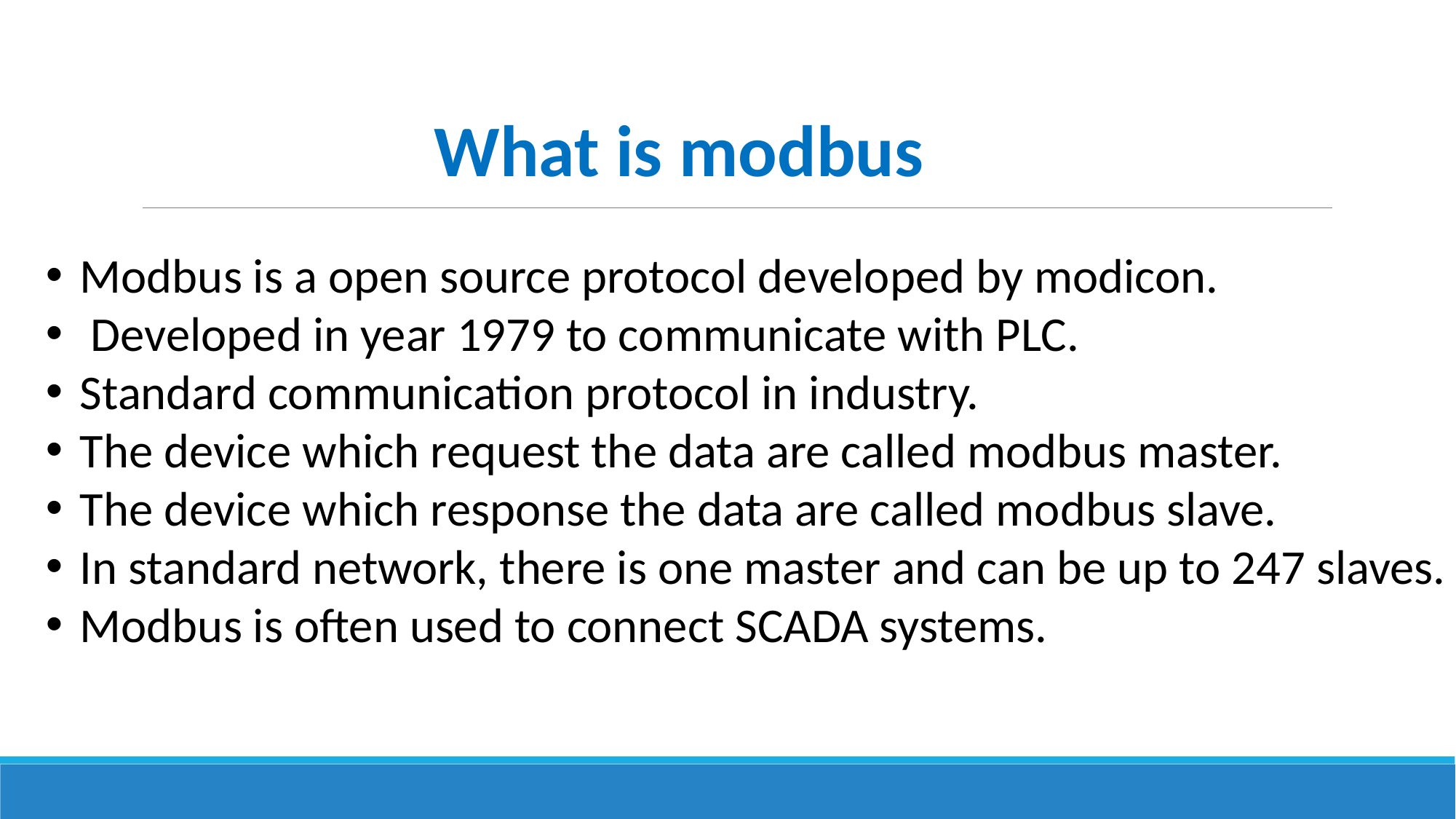

What is modbus
Modbus is a open source protocol developed by modicon.
 Developed in year 1979 to communicate with PLC.
Standard communication protocol in industry.
The device which request the data are called modbus master.
The device which response the data are called modbus slave.
In standard network, there is one master and can be up to 247 slaves.
Modbus is often used to connect SCADA systems.